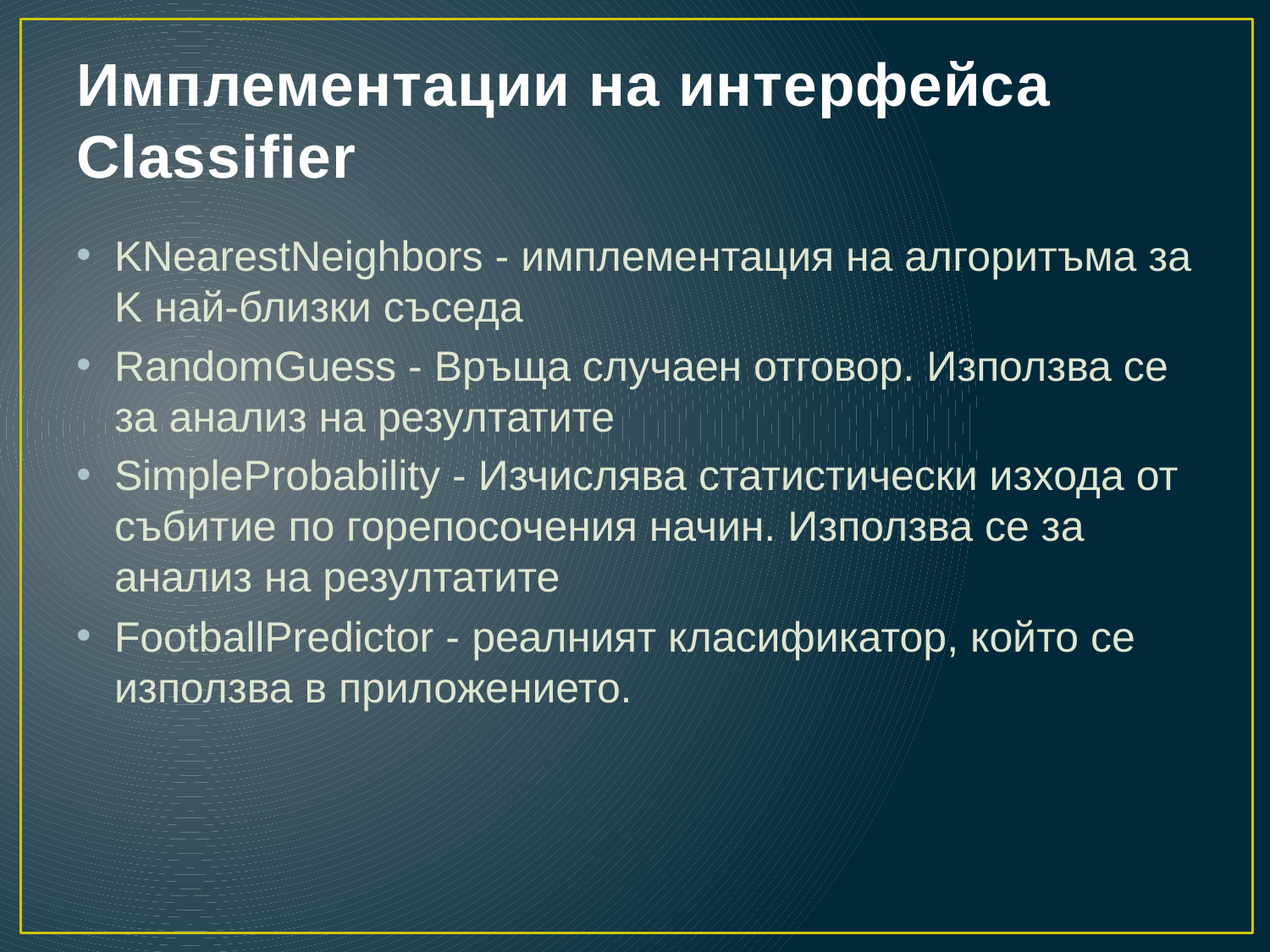

# Имплементации на интерфейса Classifier
KNearestNeighbors - имплементация на алгоритъма за K най-близки съседа
RandomGuess - Връща случаен отговор. Използва се за анализ на резултатите
SimpleProbability - Изчислява статистически изхода от събитие по горепосочения начин. Използва се за анализ на резултатите
FootballPredictor - реалният класификатор, който се използва в приложението.